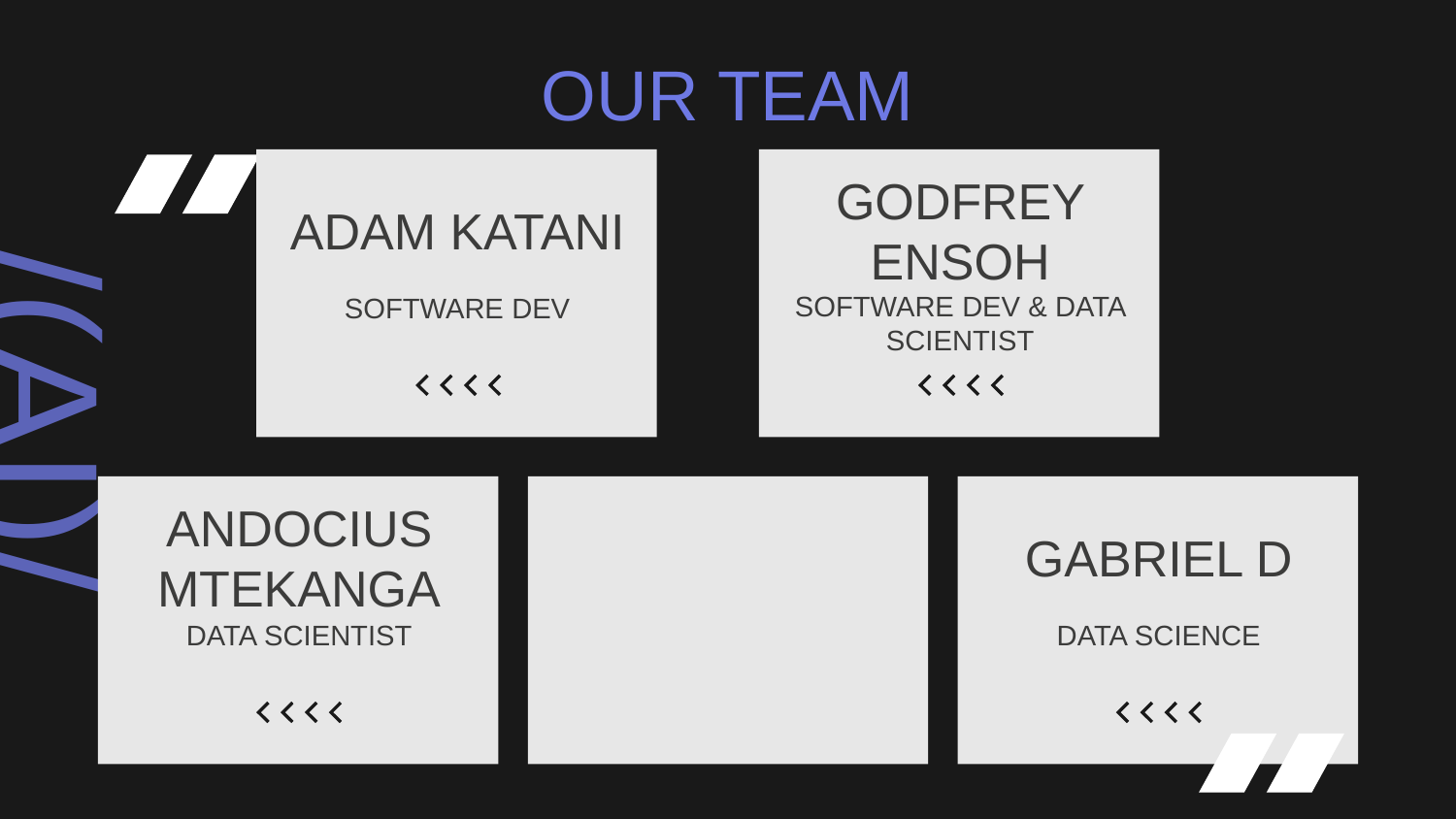

# OUR TEAM

ADAM KATANI
GODFREY ENSOH
SOFTWARE DEV
SOFTWARE DEV & DATA SCIENTIST

ANDOCIUS MTEKANGA
GABRIEL D
DATA SCIENTIST
DATA SCIENCE